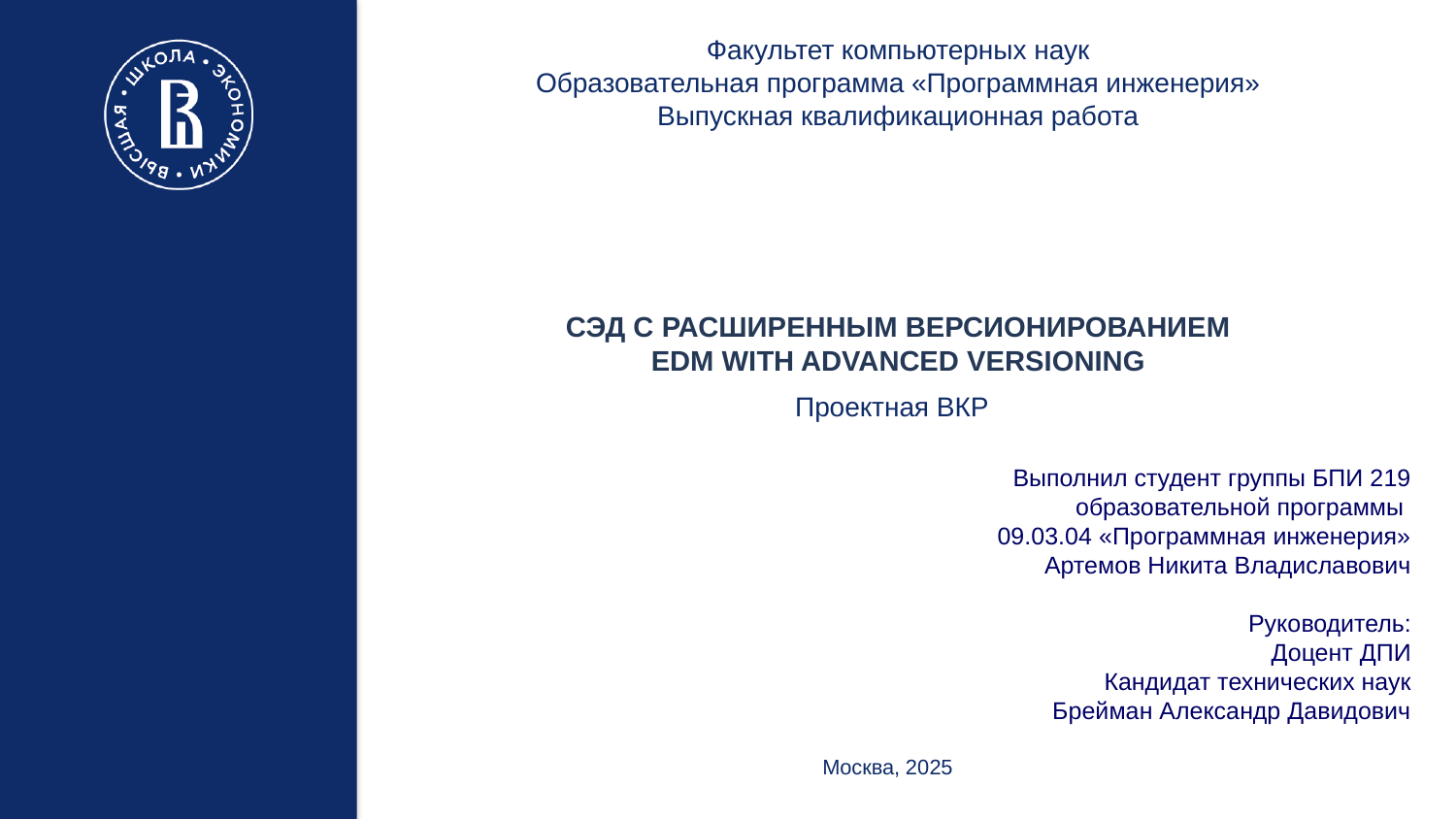

Факультет компьютерных наук
Образовательная программа «Программная инженерия»
Выпускная квалификационная работа

СЭД с расширенным версионированием
EDM with advanced versioning
Проектная ВКР
Выполнил студент группы БПИ 219
образовательной программы
09.03.04 «Программная инженерия»
Артемов Никита Владиславович

Руководитель:
Доцент ДПИ
Кандидат технических наук
Брейман Александр Давидович

Москва, 2025